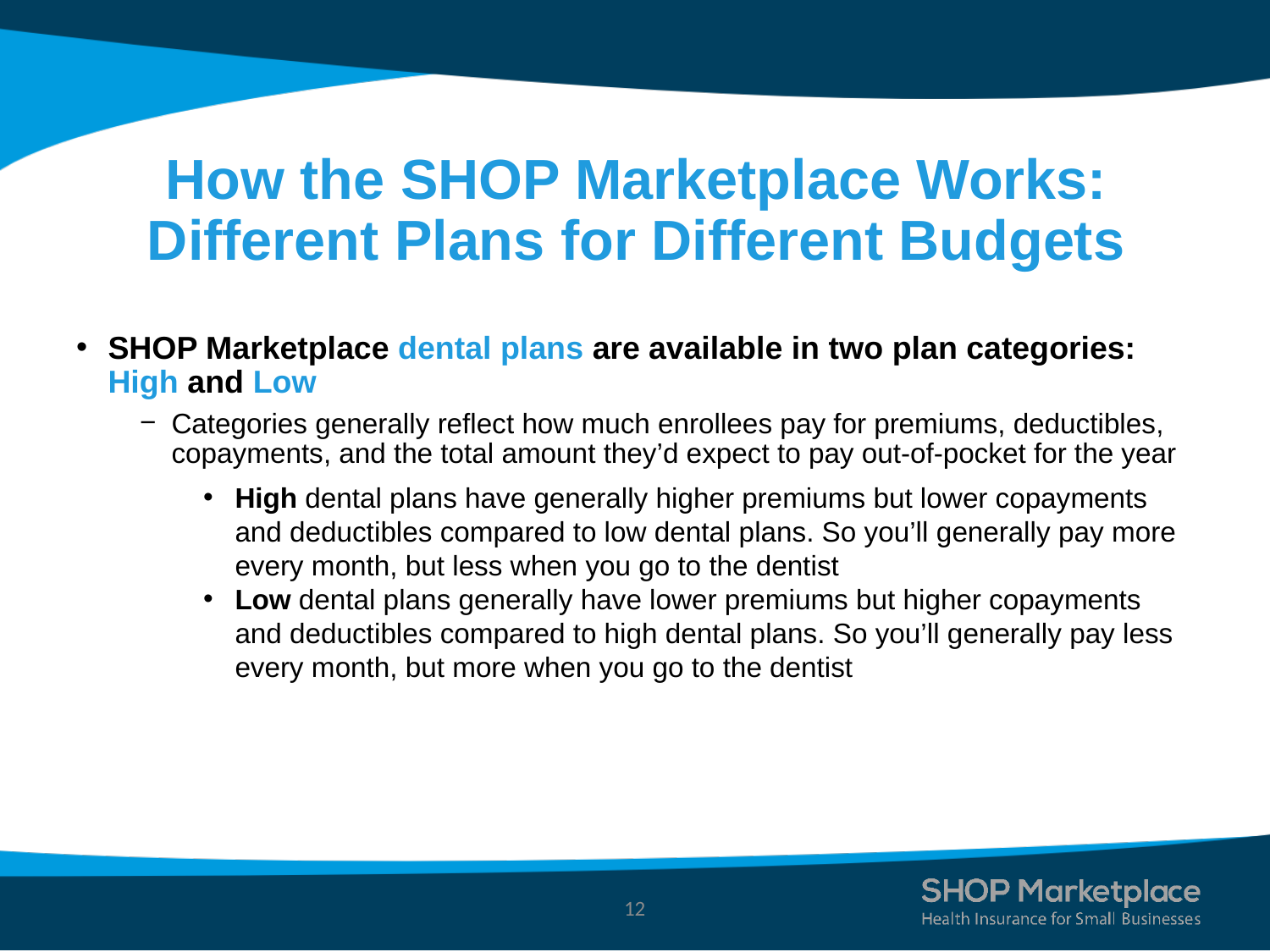

# How the SHOP Marketplace Works: Different Plans for Different Budgets
SHOP Marketplace dental plans are available in two plan categories: High and Low
Categories generally reflect how much enrollees pay for premiums, deductibles, copayments, and the total amount they’d expect to pay out-of-pocket for the year
High dental plans have generally higher premiums but lower copayments and deductibles compared to low dental plans. So you’ll generally pay more every month, but less when you go to the dentist
Low dental plans generally have lower premiums but higher copayments and deductibles compared to high dental plans. So you’ll generally pay less every month, but more when you go to the dentist
12